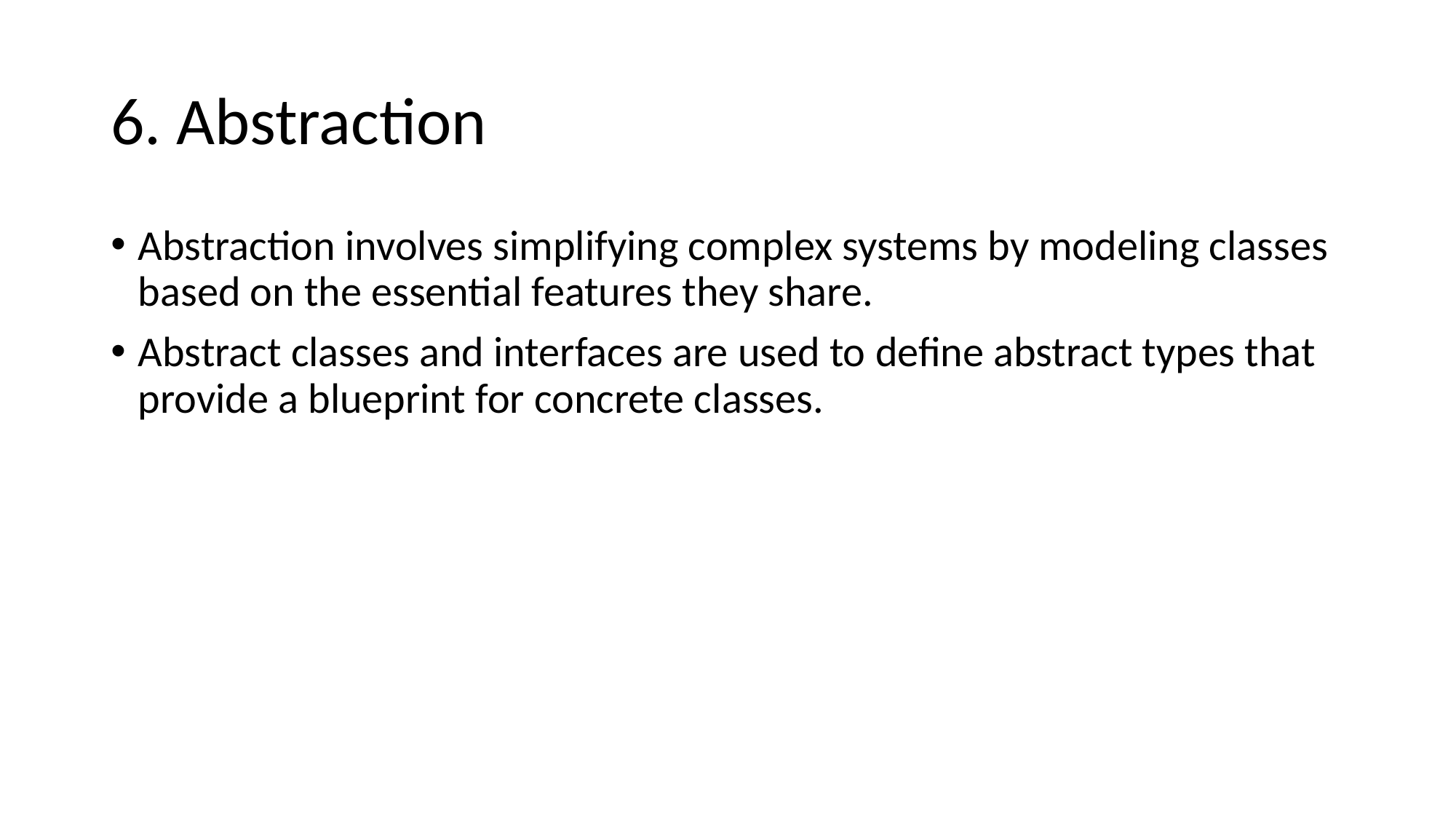

# 6. Abstraction
Abstraction involves simplifying complex systems by modeling classes based on the essential features they share.
Abstract classes and interfaces are used to define abstract types that provide a blueprint for concrete classes.